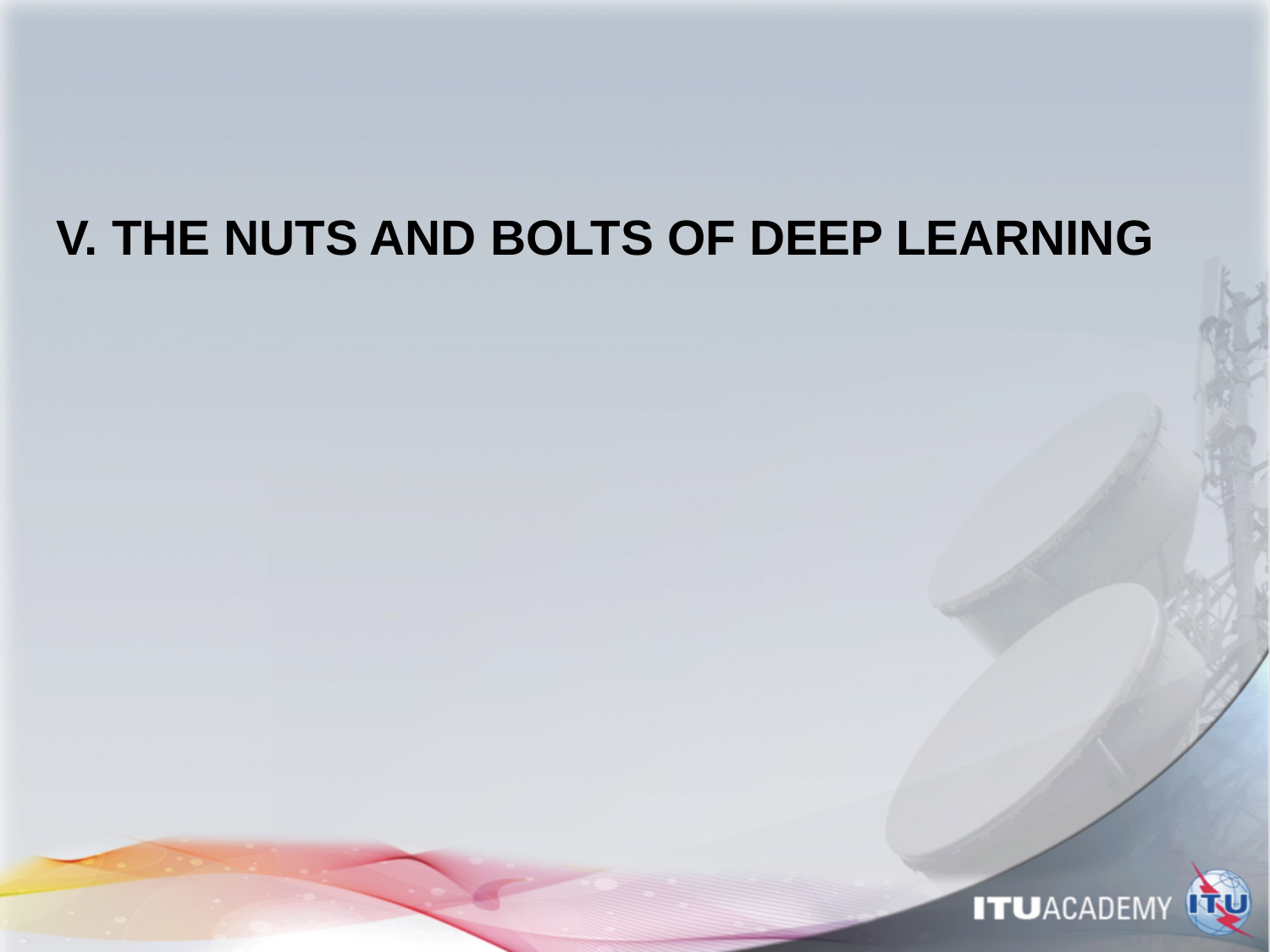

# V. THE NUTS AND BOLTS OF DEEP LEARNING